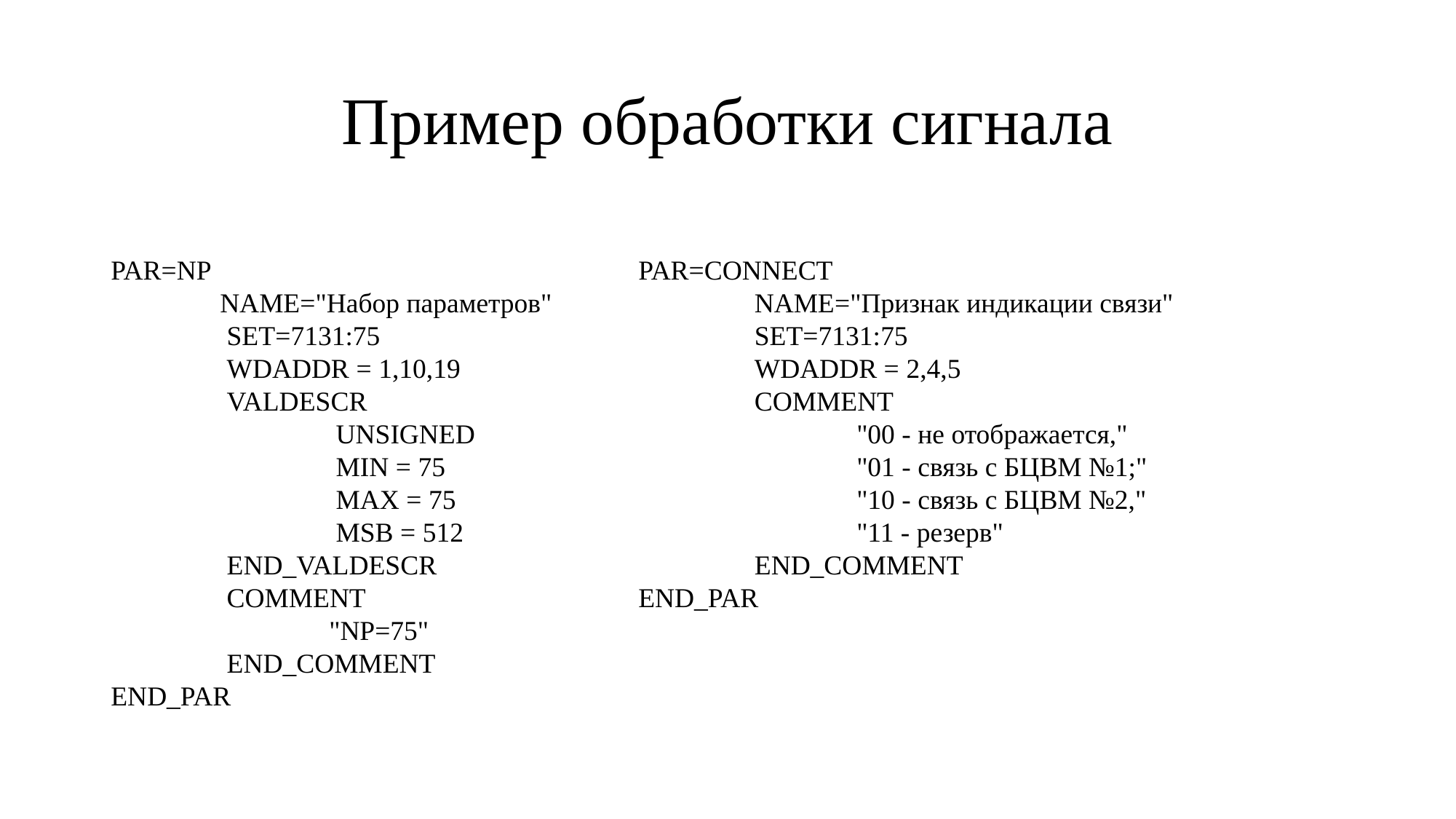

# Пример обработки сигнала
PAR=NP
	NAME="Набор параметров"
	 SET=7131:75
	 WDADDR = 1,10,19
	 VALDESCR
		 UNSIGNED
		 MIN = 75
		 MAX = 75
		 MSB = 512
	 END_VALDESCR
	 COMMENT
		"NP=75"
	 END_COMMENT
END_PAR
PAR=CONNECT
	 NAME="Признак индикации связи"
	 SET=7131:75
	 WDADDR = 2,4,5
	 COMMENT
		"00 - не отображается,"
		"01 - связь с БЦВМ №1;"
		"10 - связь с БЦВМ №2,"
		"11 - резерв"
	 END_COMMENT
END_PAR